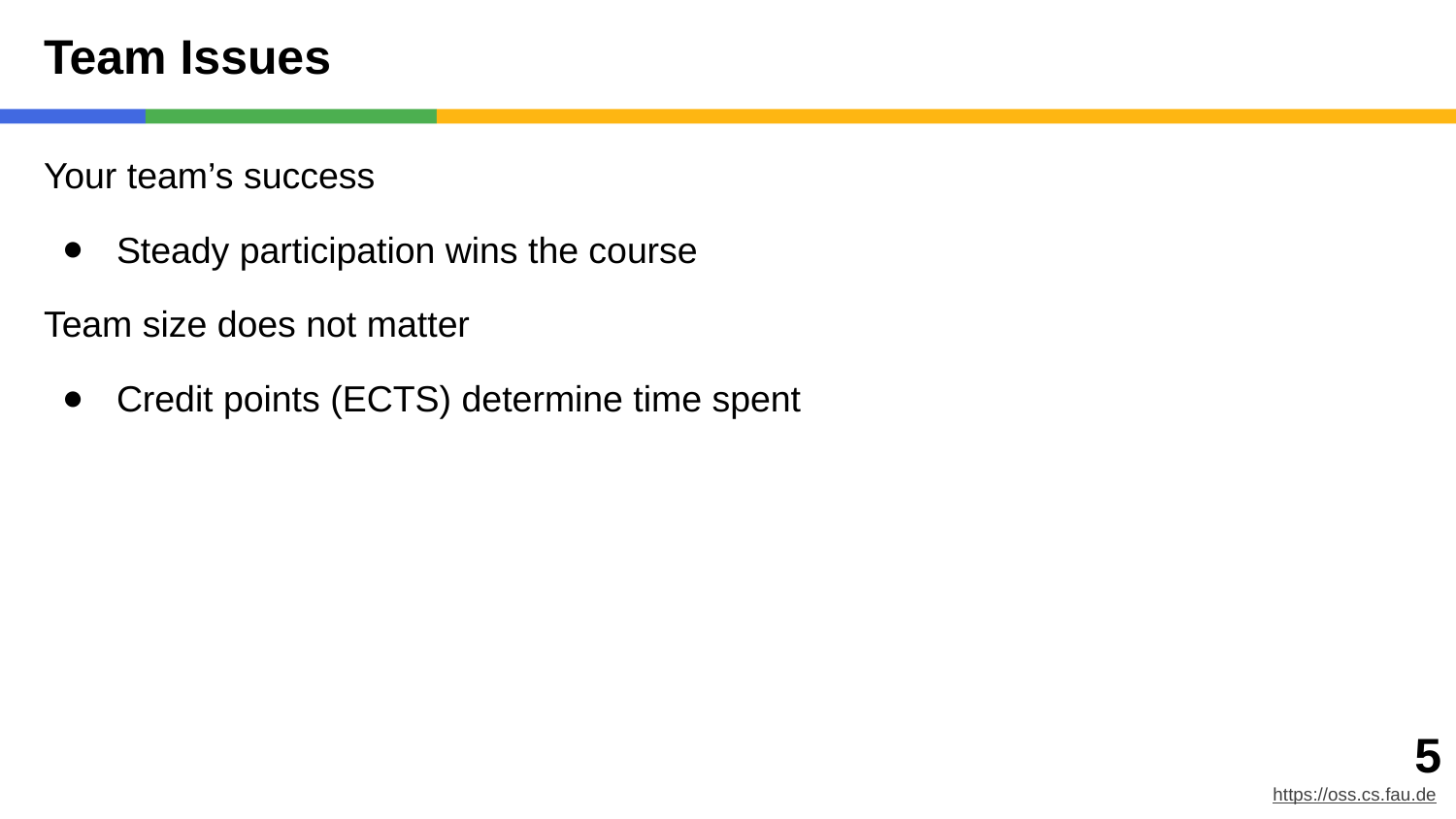

# Team Issues
Your team’s success
Steady participation wins the course
Team size does not matter
Credit points (ECTS) determine time spent

5
https://oss.cs.fau.de